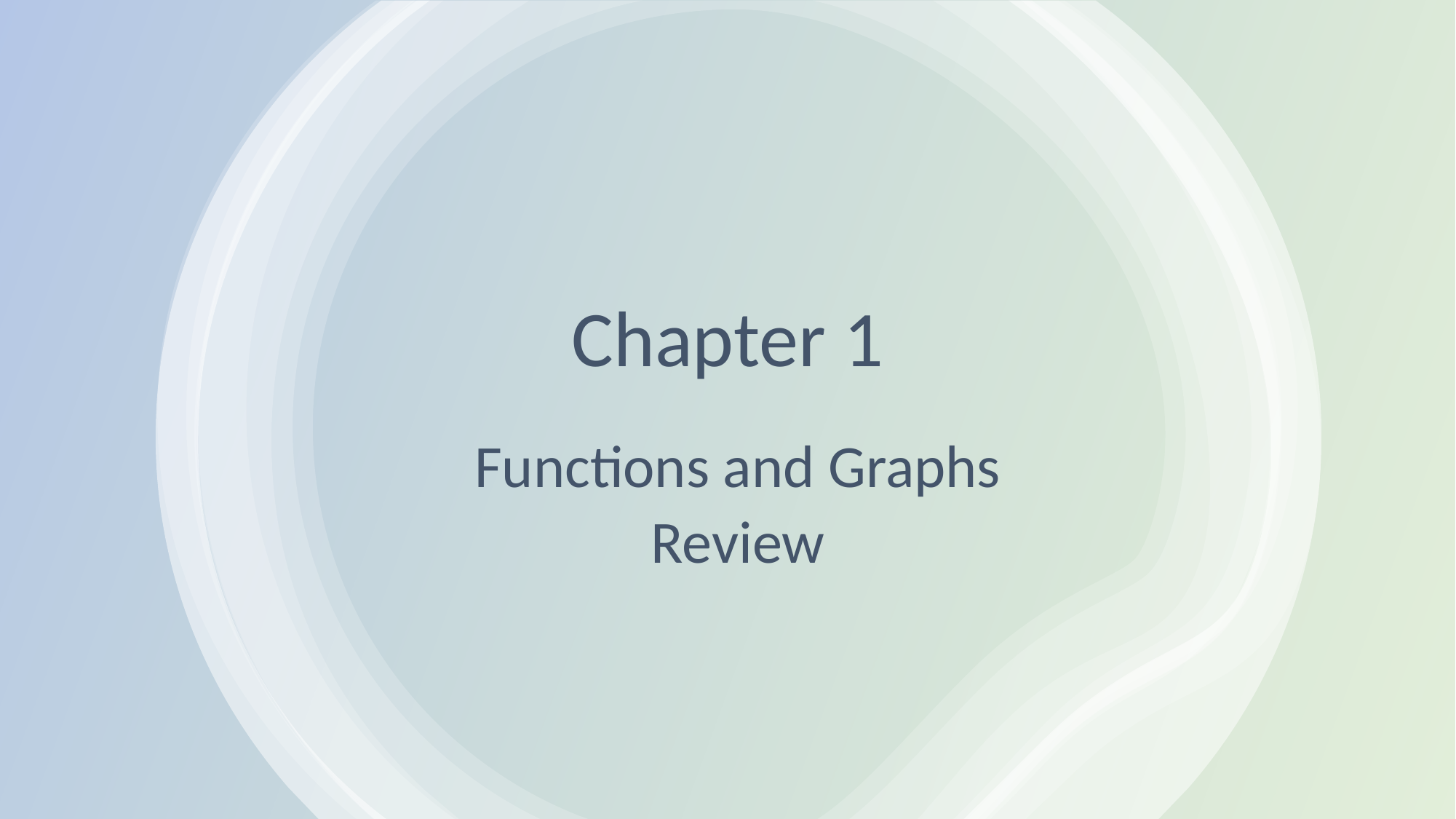

# Chapter 1
Functions and Graphs
Review

https://openstax.org/details/books/calculus-volume-1